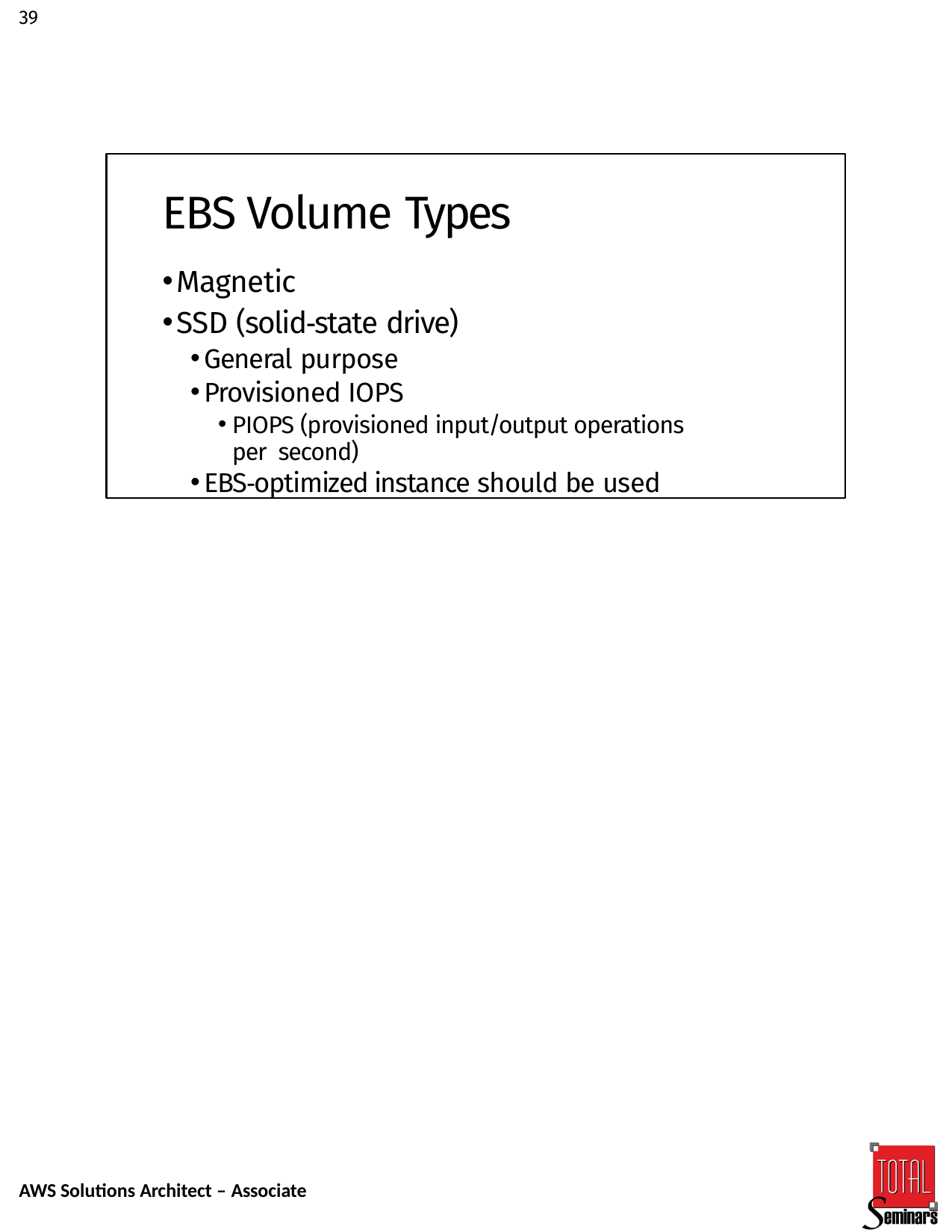

39
EBS Volume Types
Magnetic
SSD (solid‐state drive)
General purpose
Provisioned IOPS
PIOPS (provisioned input/output operations per  second)
EBS‐optimized instance should be used
AWS Solutions Architect – Associate